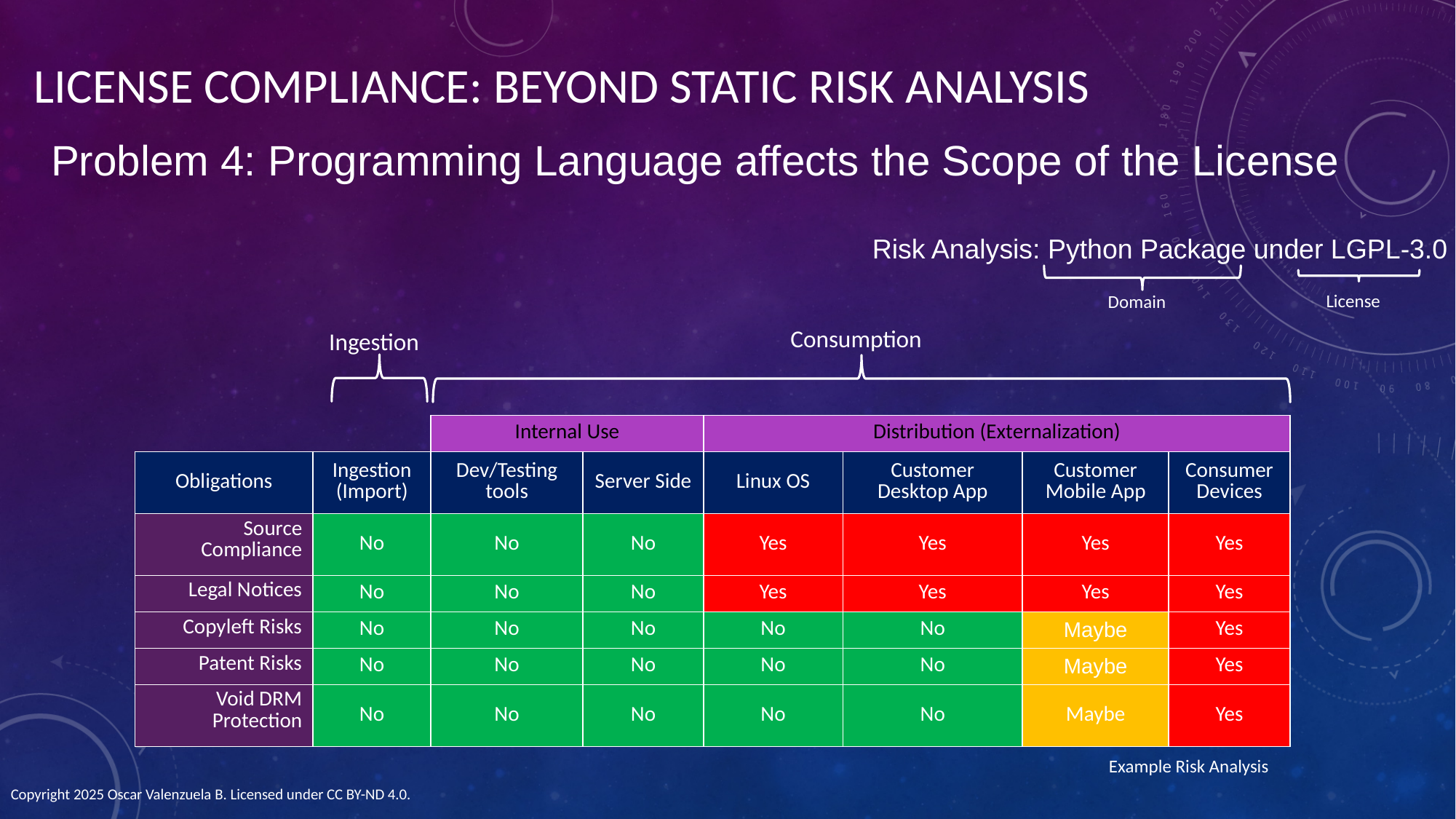

License Compliance: Beyond Static Risk Analysis
Problem 4: Programming Language affects the Scope of the License

Risk Analysis: Python Package under LGPL-3.0
License
Domain
Consumption
Ingestion

|  |  | Internal Use |  | Distribution (Externalization) |  |  |  |
| --- | --- | --- | --- | --- | --- | --- | --- |
| Obligations | Ingestion (Import) | Dev/Testing tools | Server Side | Linux OS | Customer Desktop App | Customer Mobile App | Consumer Devices |
| Source Compliance | No | No | No | Yes | Yes | Yes | Yes |
| Legal Notices | No | No | No | Yes | Yes | Yes | Yes |
| Copyleft Risks | No | No | No | No | No | Maybe | Yes |
| Patent Risks | No | No | No | No | No | Maybe | Yes |
| Void DRM Protection | No | No | No | No | No | Maybe | Yes |
Example Risk Analysis
Copyright 2025 Oscar Valenzuela B. Licensed under CC BY-ND 4.0.